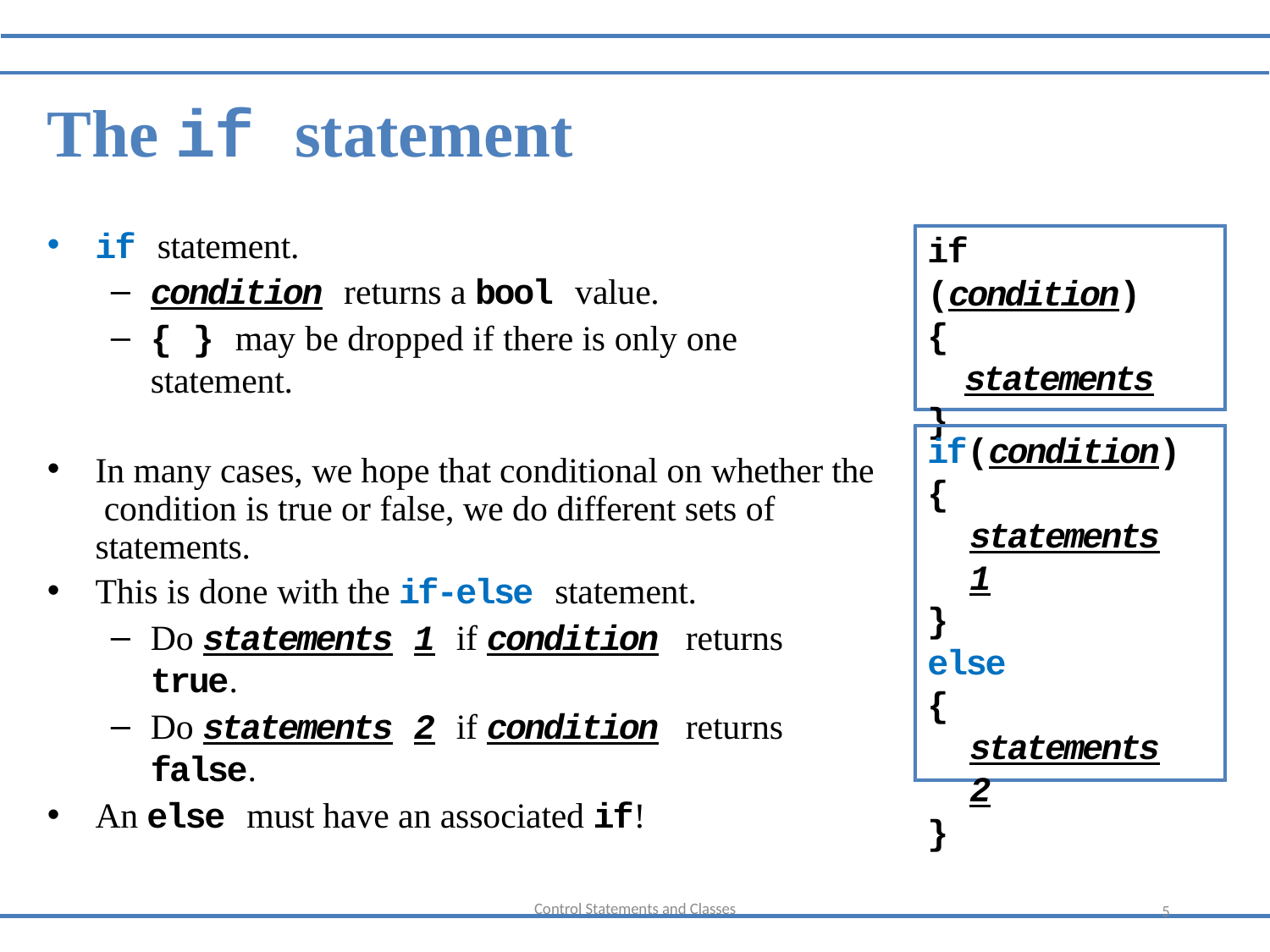

The if statement
if statement.
condition returns a bool value.
{ } may be dropped if there is only one statement.

if (condition)
{
statements
}

if(condition)
{
statements 1
}
else
{
statements 2
}
In many cases, we hope that conditional on whether the  condition is true or false, we do different sets of  statements.
This is done with the if-else statement.
Do statements 1 if condition  returns true.
Do statements 2 if condition  returns false.
An else must have an associated if!
Control Statements and Classes
5